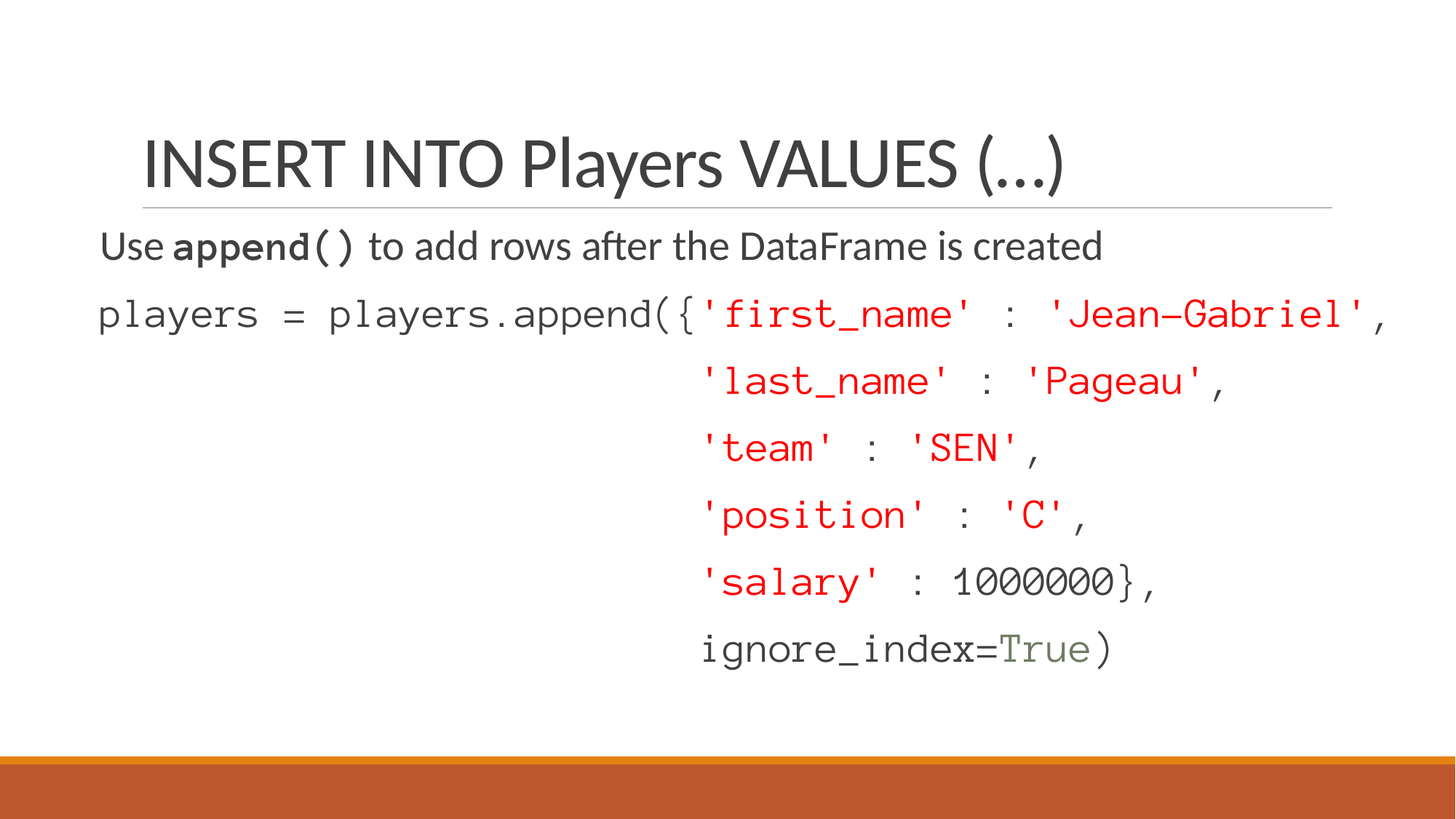

# INSERT INTO Players VALUES (…)
Use append() to add rows after the DataFrame is created
players = players.append({'first_name' : 'Jean-Gabriel',
                          'last_name' : 'Pageau',
                          'team' : 'SEN',
                          'position' : 'C',
                          'salary' : 1000000},
                          ignore_index=True)